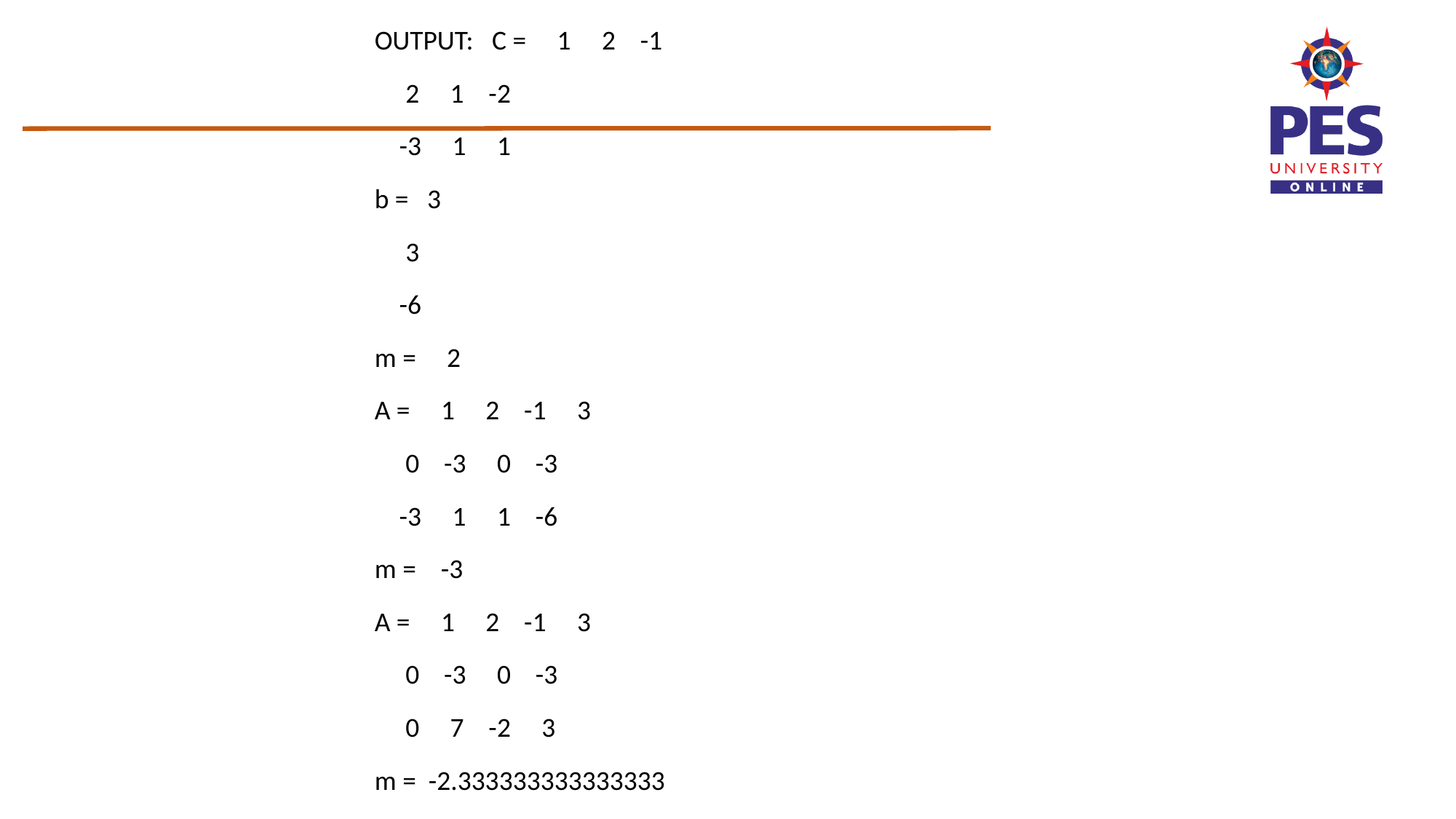

OUTPUT:   C =     1     2    -1
     2     1    -2
    -3     1     1
b =   3
     3
    -6
m =     2
A =     1     2    -1     3
     0    -3     0    -3
    -3     1     1    -6
m =    -3
A =     1     2    -1     3
     0    -3     0    -3
     0     7    -2     3
m =  -2.333333333333333